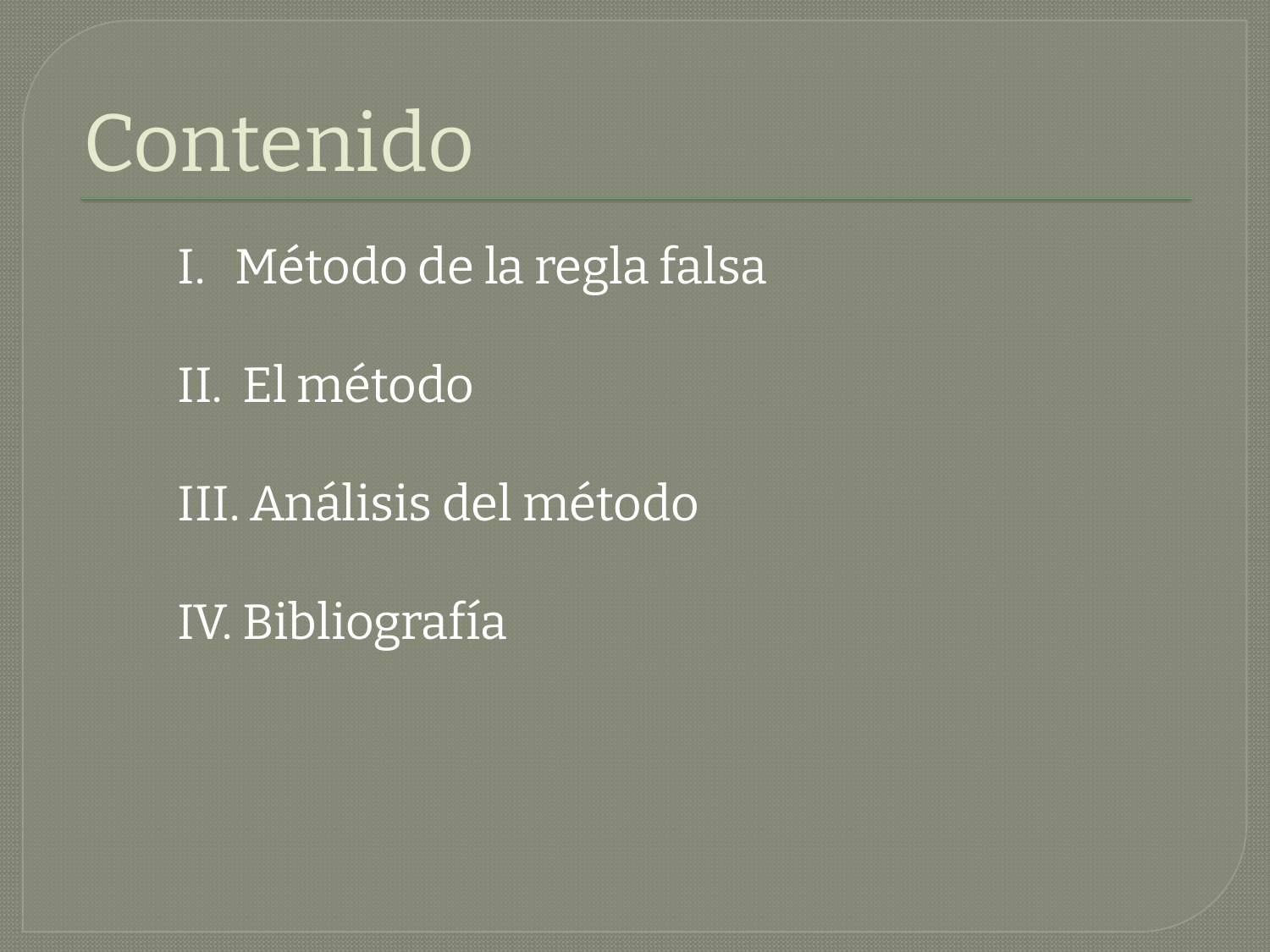

# Contenido
I.   Método de la regla falsa

II.  El método

III. Análisis del método

IV. Bibliografía